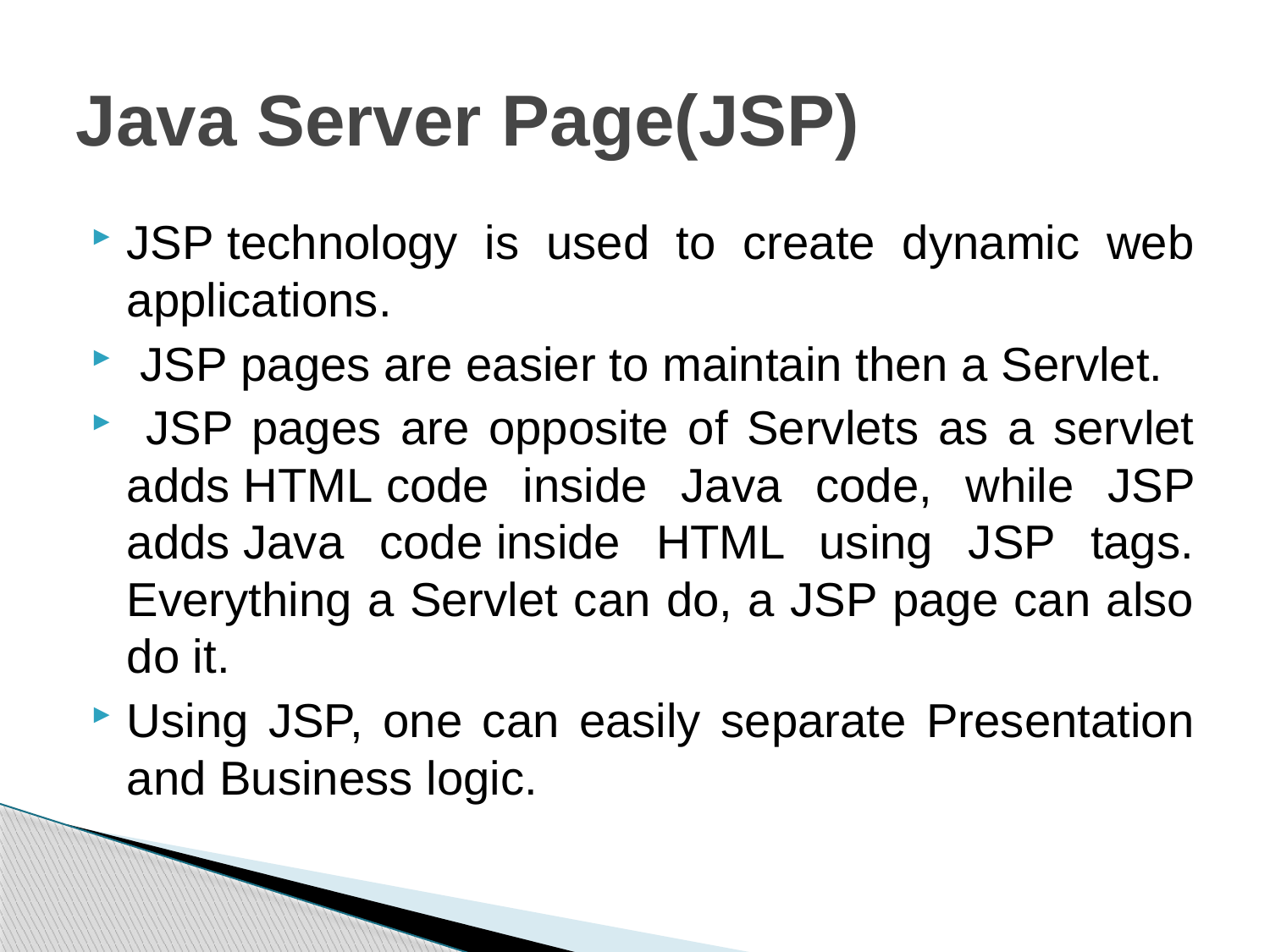

# Java Server Page(JSP)
JSP technology is used to create dynamic web applications.
 JSP pages are easier to maintain then a Servlet.
 JSP pages are opposite of Servlets as a servlet adds HTML code inside Java code, while JSP adds Java code inside HTML using JSP tags. Everything a Servlet can do, a JSP page can also do it.
Using JSP, one can easily separate Presentation and Business logic.